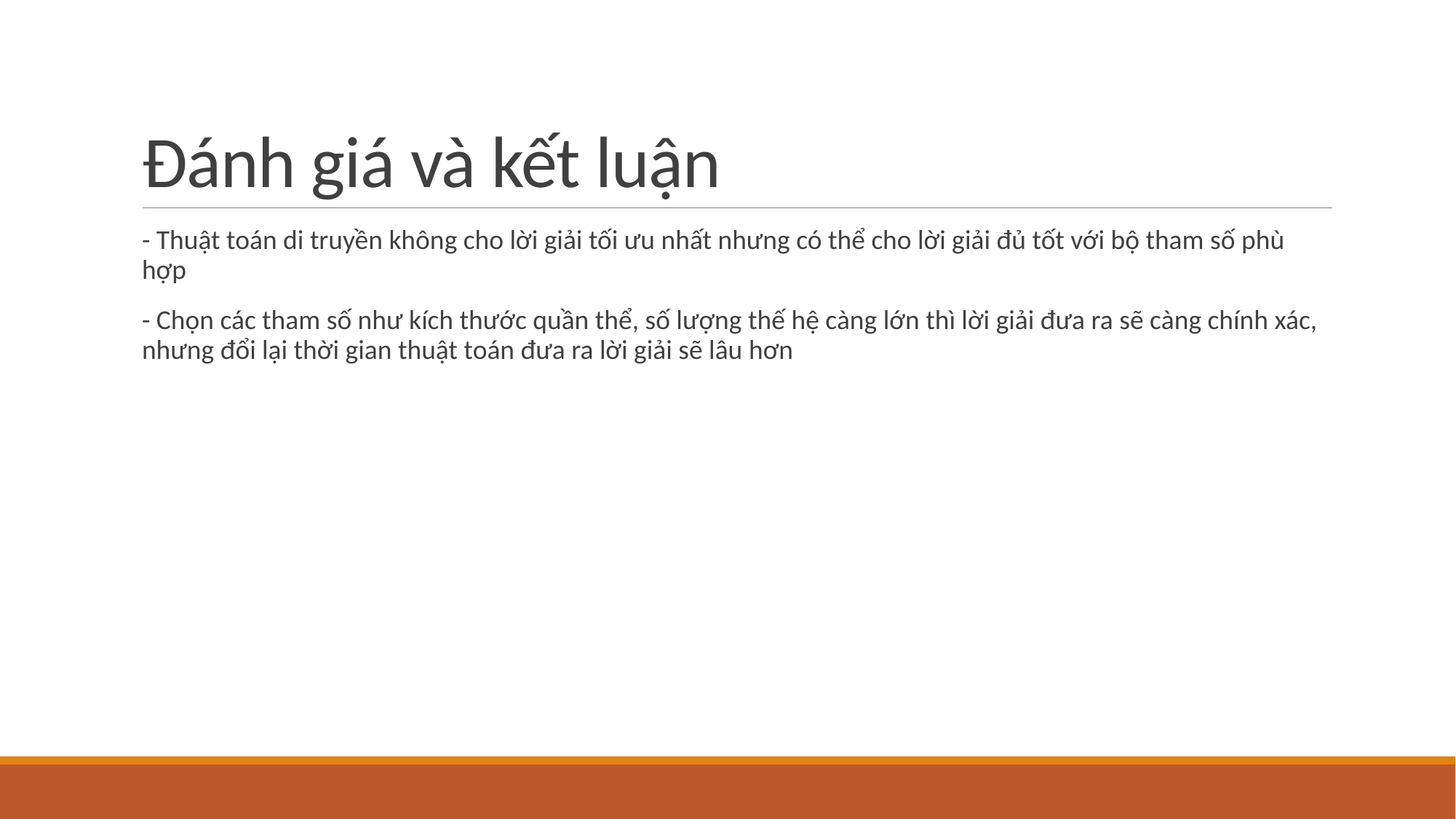

# Đánh giá và kết luận
- Thuật toán di truyền không cho lời giải tối ưu nhất nhưng có thể cho lời giải đủ tốt với bộ tham số phù hợp
- Chọn các tham số như kích thước quần thể, số lượng thế hệ càng lớn thì lời giải đưa ra sẽ càng chính xác, nhưng đổi lại thời gian thuật toán đưa ra lời giải sẽ lâu hơn